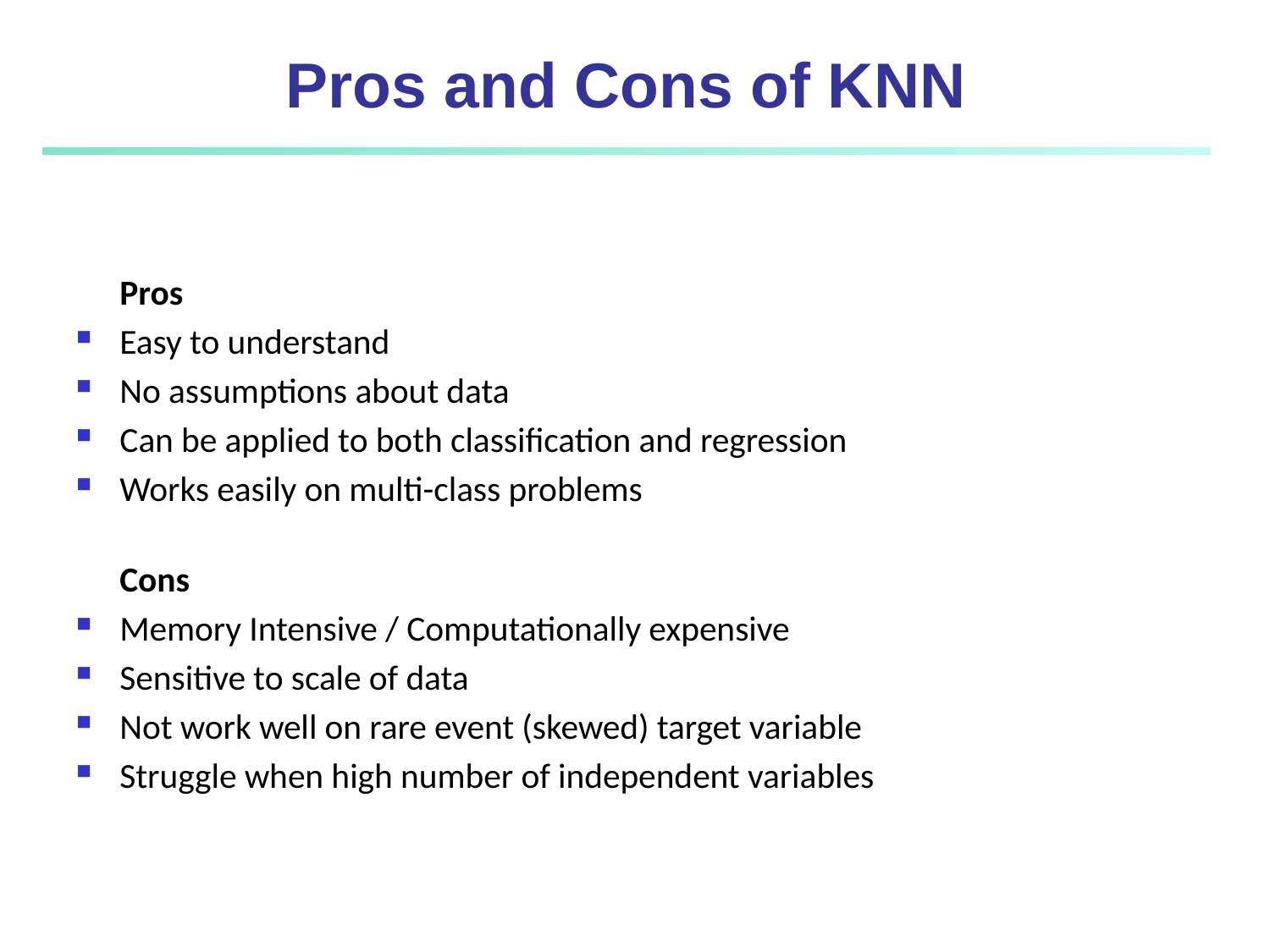

# Pros and Cons of KNN
Pros
Easy to understand
No assumptions about data
Can be applied to both classification and regression
Works easily on multi-class problems
Cons
Memory Intensive / Computationally expensive
Sensitive to scale of data
Not work well on rare event (skewed) target variable
Struggle when high number of independent variables